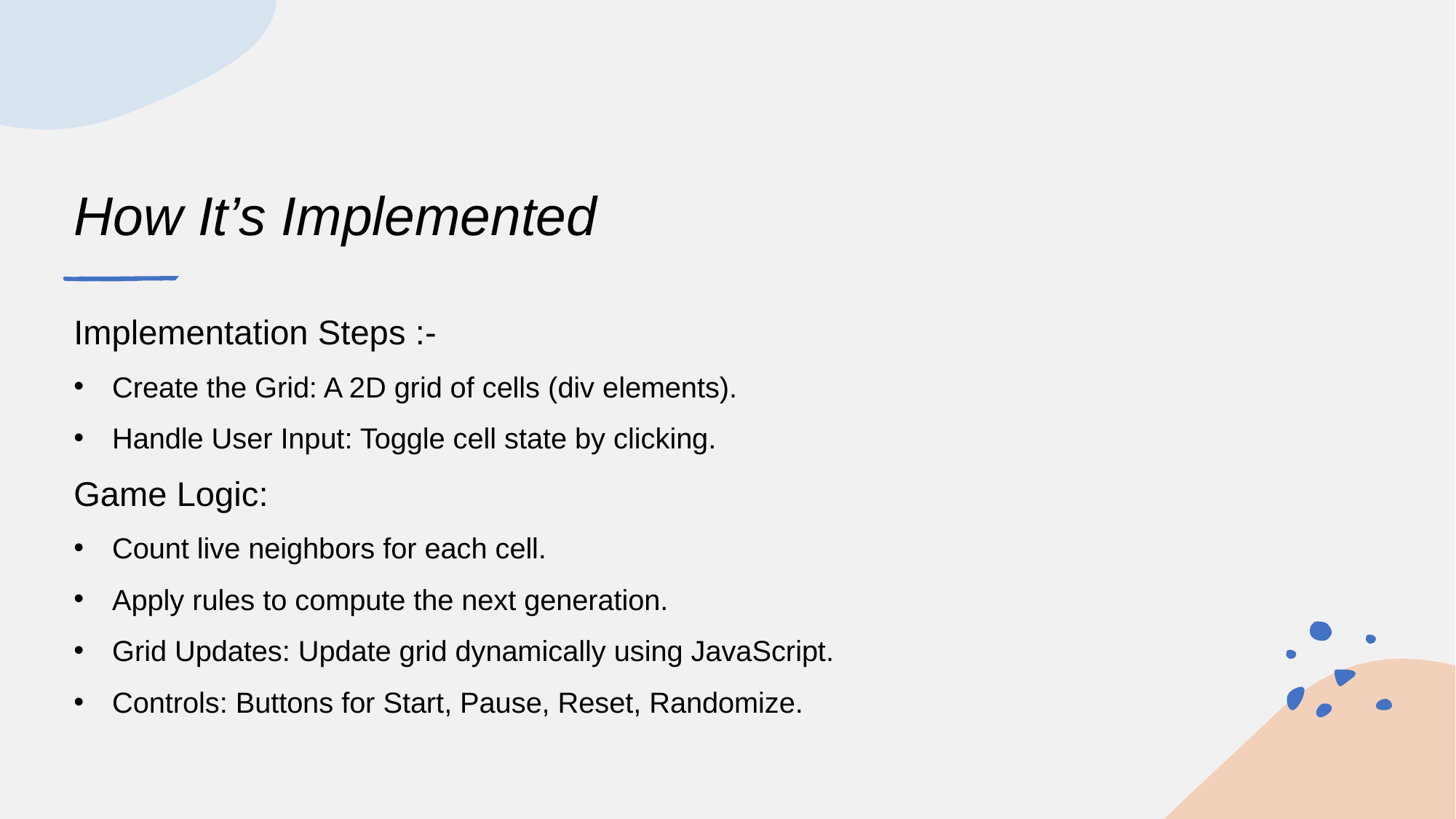

# How It’s Implemented
Implementation Steps :-
Create the Grid: A 2D grid of cells (div elements).
Handle User Input: Toggle cell state by clicking.
Game Logic:
Count live neighbors for each cell.
Apply rules to compute the next generation.
Grid Updates: Update grid dynamically using JavaScript.
Controls: Buttons for Start, Pause, Reset, Randomize.